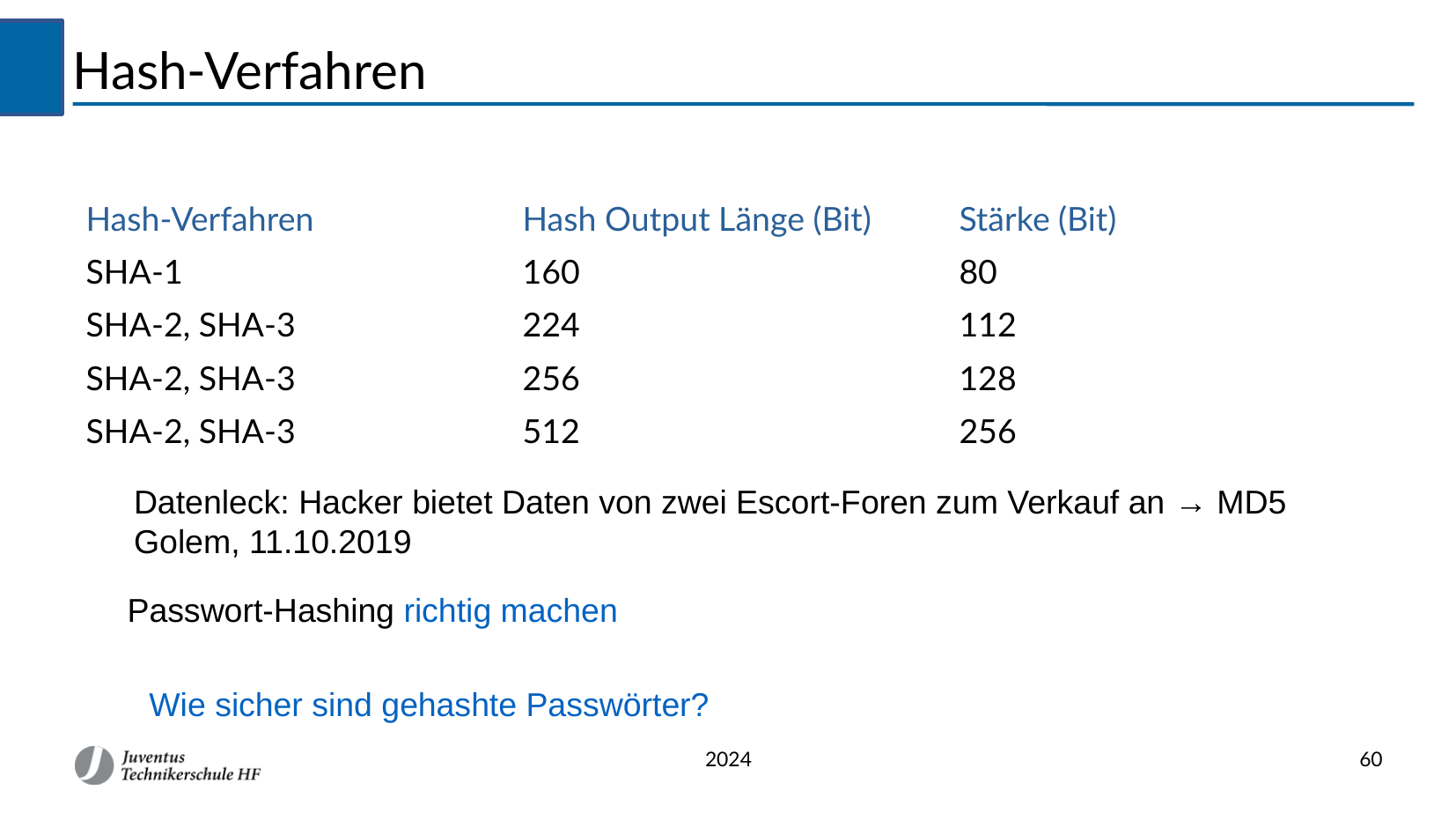

Hash-Verfahren

| Hash-Verfahren | Hash Output Länge (Bit) | Stärke (Bit) |
| --- | --- | --- |
| SHA-1 | 160 | 80 |
| SHA-2, SHA-3 | 224 | 112 |
| SHA-2, SHA-3 | 256 | 128 |
| SHA-2, SHA-3 | 512 | 256 |
Datenleck: Hacker bietet Daten von zwei Escort-Foren zum Verkauf an → MD5
Golem, 11.10.2019
Passwort-Hashing richtig machen
Wie sicher sind gehashte Passwörter?
2024
60